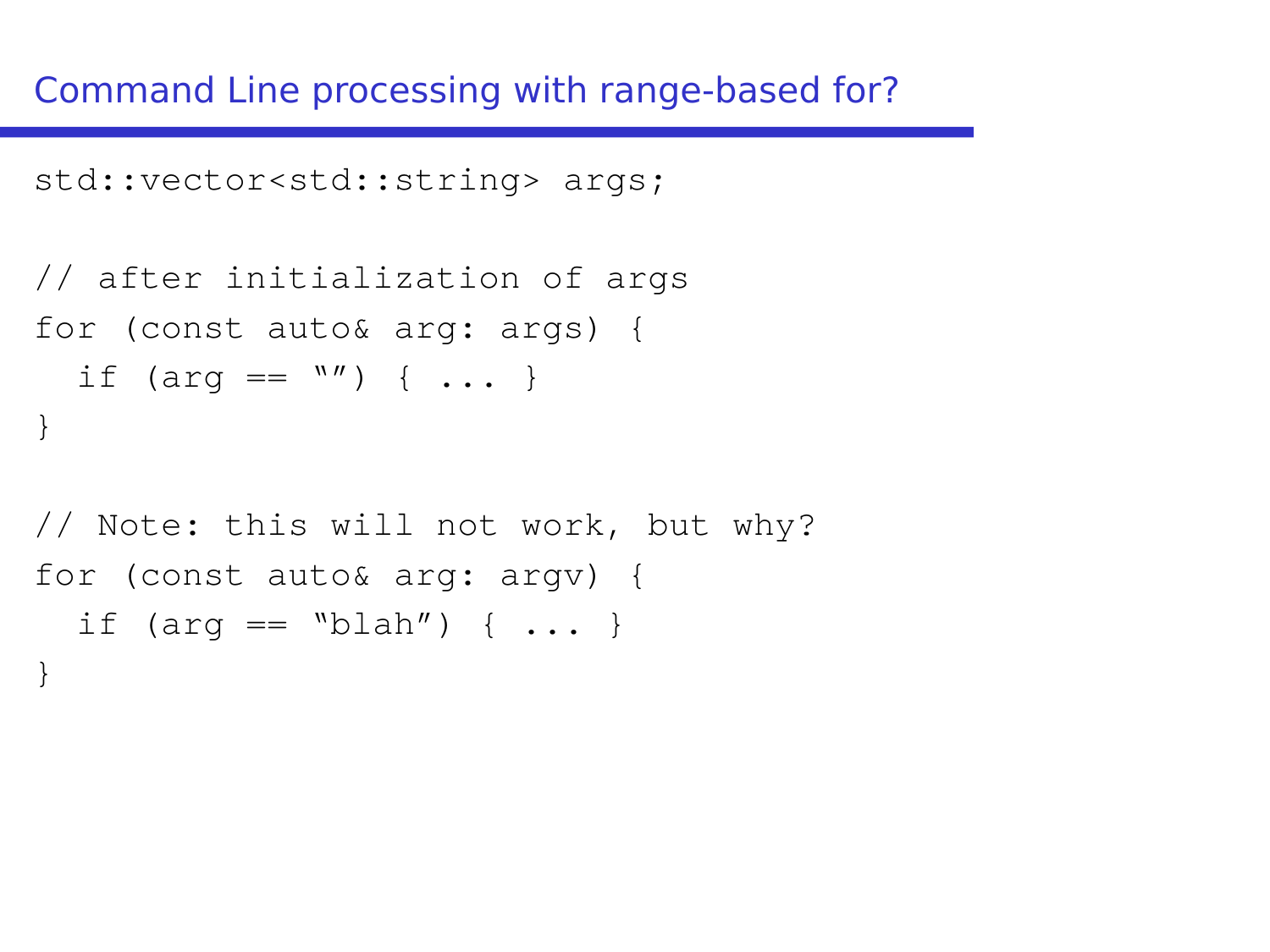

# Command Line processing with range-based for?
std::vector<std::string> args;

// after initialization of args
for (const auto& arg: args) {
  if (arg == “”) { ... }
}

// Note: this will not work, but why?
for (const auto& arg: argv) {
  if (arg == “blah”) { ... }
}